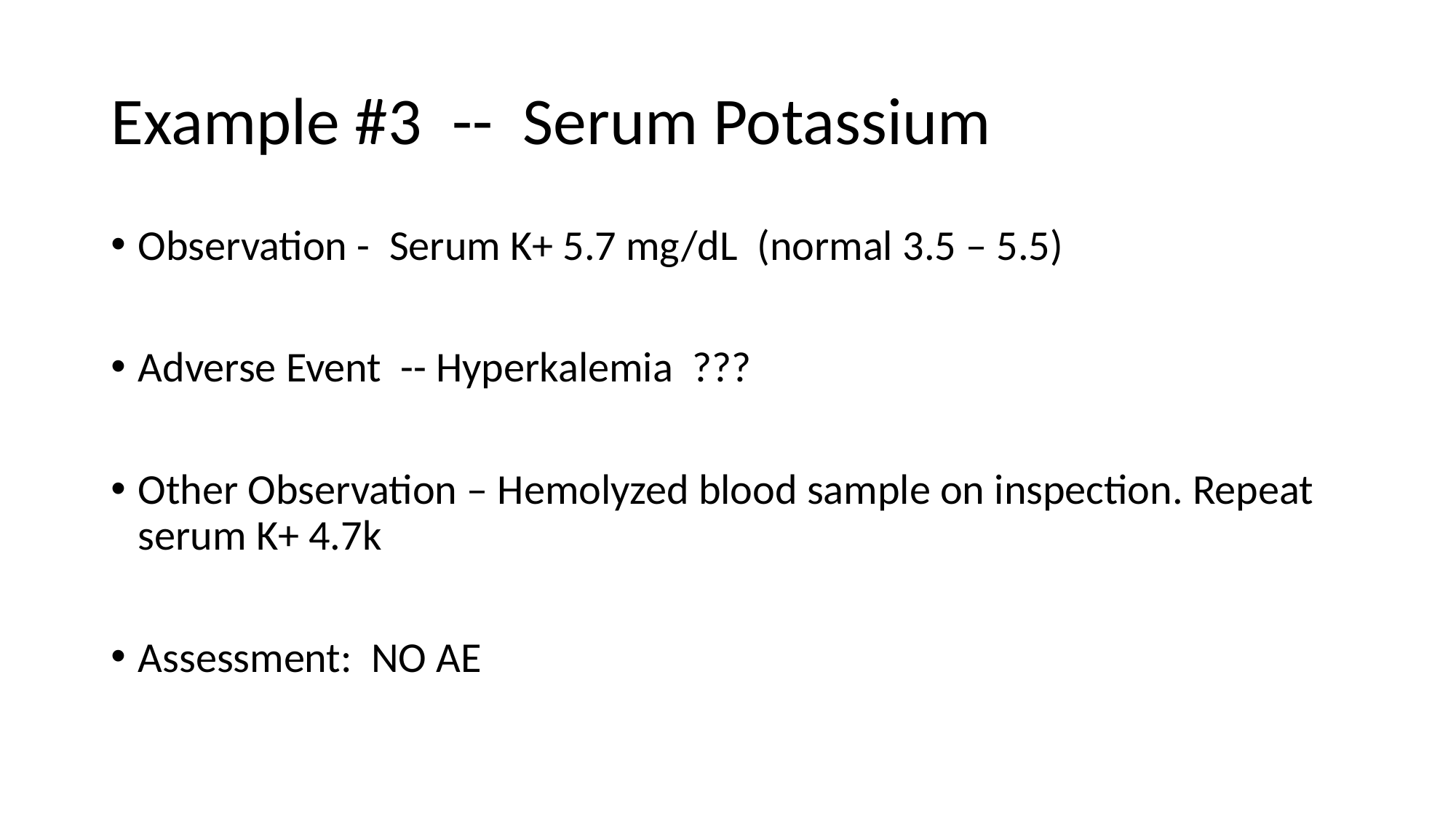

# Example #3  --  Serum Potassium
Observation -  Serum K+ 5.7 mg/dL  (normal 3.5 – 5.5)

Adverse Event  -- Hyperkalemia  ???

Other Observation – Hemolyzed blood sample on inspection. Repeat serum K+ 4.7k

Assessment:  NO AE